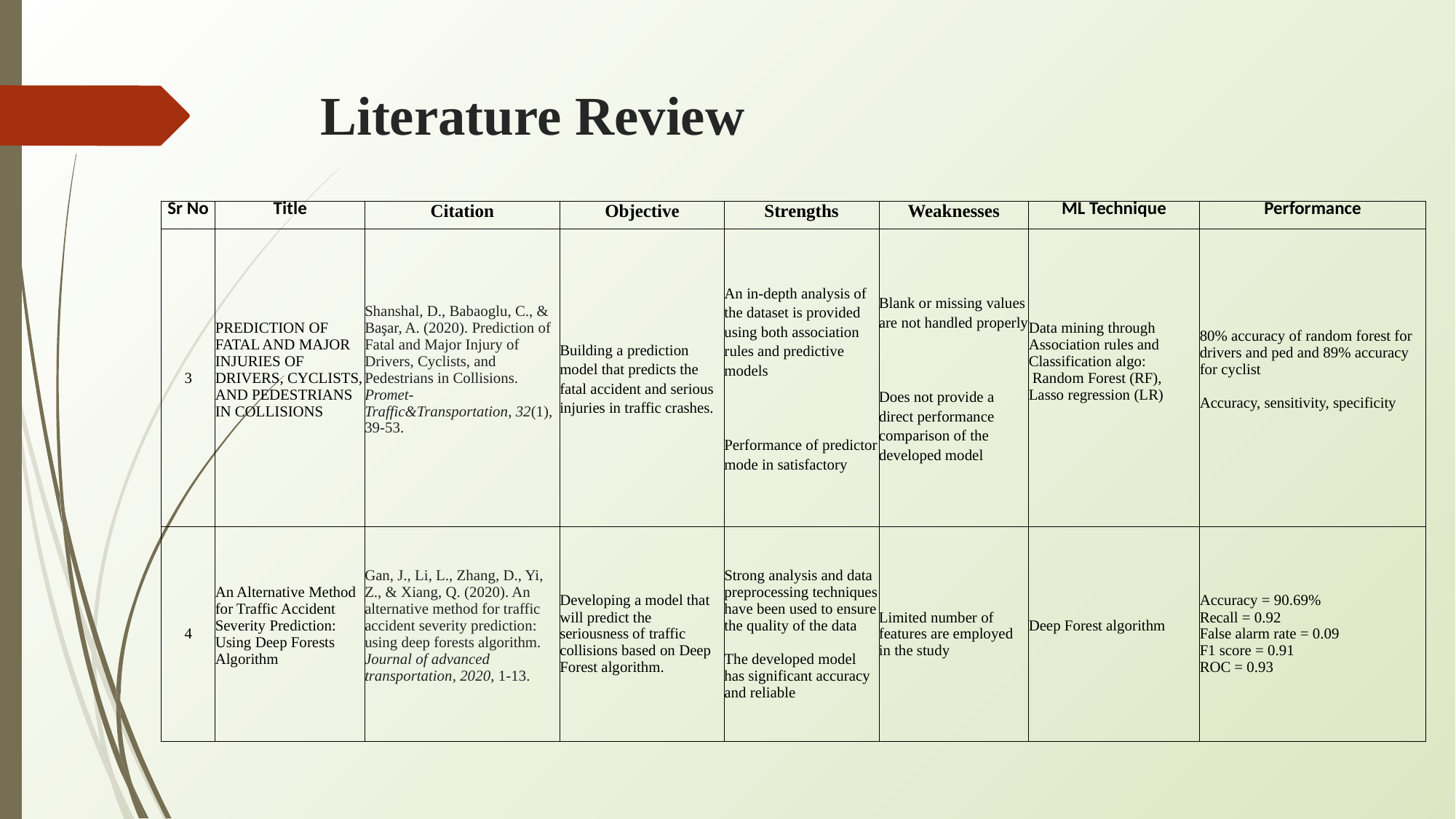

# Literature Review
| Sr No | Title | Citation | Objective | Strengths | Weaknesses | ML Technique | Performance |
| --- | --- | --- | --- | --- | --- | --- | --- |
| 3 | PREDICTION OF FATAL AND MAJOR INJURIES OF DRIVERS, CYCLISTS, AND PEDESTRIANS IN COLLISIONS | Shanshal, D., Babaoglu, C., & Başar, A. (2020). Prediction of Fatal and Major Injury of Drivers, Cyclists, and Pedestrians in Collisions. Promet-Traffic&Transportation, 32(1), 39-53. | Building a prediction model that predicts the fatal accident and serious injuries in traffic crashes. | An in-depth analysis of the dataset is provided using both association rules and predictive models Performance of predictor mode in satisfactory | Blank or missing values are not handled properly Does not provide a direct performance comparison of the developed model | Data mining through Association rules and Classification algo: Random Forest (RF), Lasso regression (LR) | 80% accuracy of random forest for drivers and ped and 89% accuracy for cyclist Accuracy, sensitivity, specificity |
| 4 | An Alternative Method for Traffic Accident Severity Prediction: Using Deep Forests Algorithm | Gan, J., Li, L., Zhang, D., Yi, Z., & Xiang, Q. (2020). An alternative method for traffic accident severity prediction: using deep forests algorithm. Journal of advanced transportation, 2020, 1-13. | Developing a model that will predict the seriousness of traffic collisions based on Deep Forest algorithm. | Strong analysis and data preprocessing techniques have been used to ensure the quality of the data The developed model has significant accuracy and reliable | Limited number of features are employed in the study | Deep Forest algorithm | Accuracy = 90.69% Recall = 0.92 False alarm rate = 0.09 F1 score = 0.91 ROC = 0.93 |